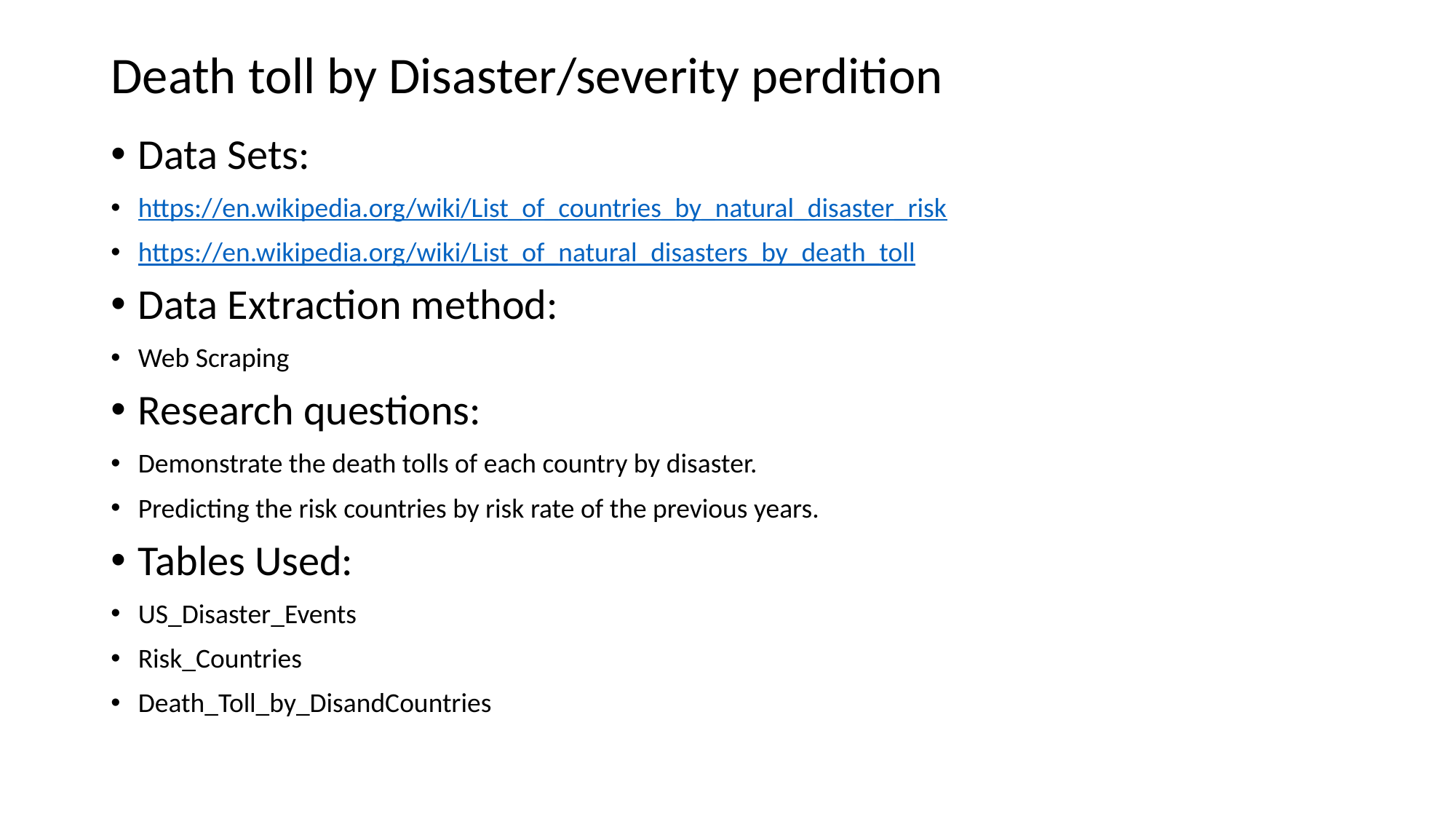

# Death toll by Disaster/severity perdition
Data Sets:
https://en.wikipedia.org/wiki/List_of_countries_by_natural_disaster_risk
https://en.wikipedia.org/wiki/List_of_natural_disasters_by_death_toll
Data Extraction method:
Web Scraping
Research questions:
Demonstrate the death tolls of each country by disaster.
Predicting the risk countries by risk rate of the previous years.
Tables Used:
US_Disaster_Events
Risk_Countries
Death_Toll_by_DisandCountries